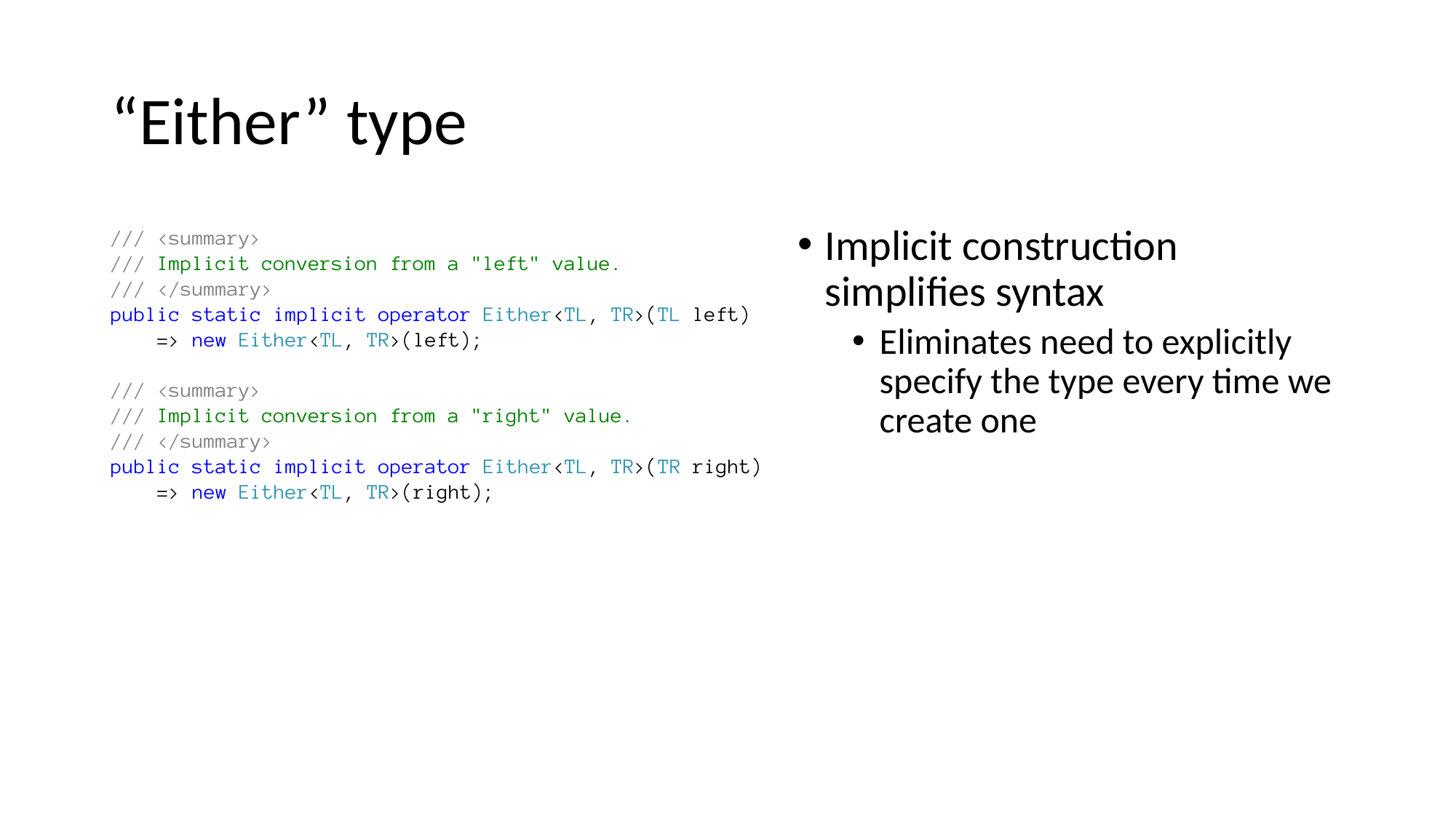

# “Either” type
/// <summary>
/// Implicit conversion from a "left" value.
/// </summary>
public static implicit operator Either<TL, TR>(TL left)
    => new Either<TL, TR>(left);

/// <summary>
/// Implicit conversion from a "right" value.
/// </summary>
public static implicit operator Either<TL, TR>(TR right)
    => new Either<TL, TR>(right);

Implicit construction simplifies syntax
Eliminates need to explicitly specify the type every time we create one